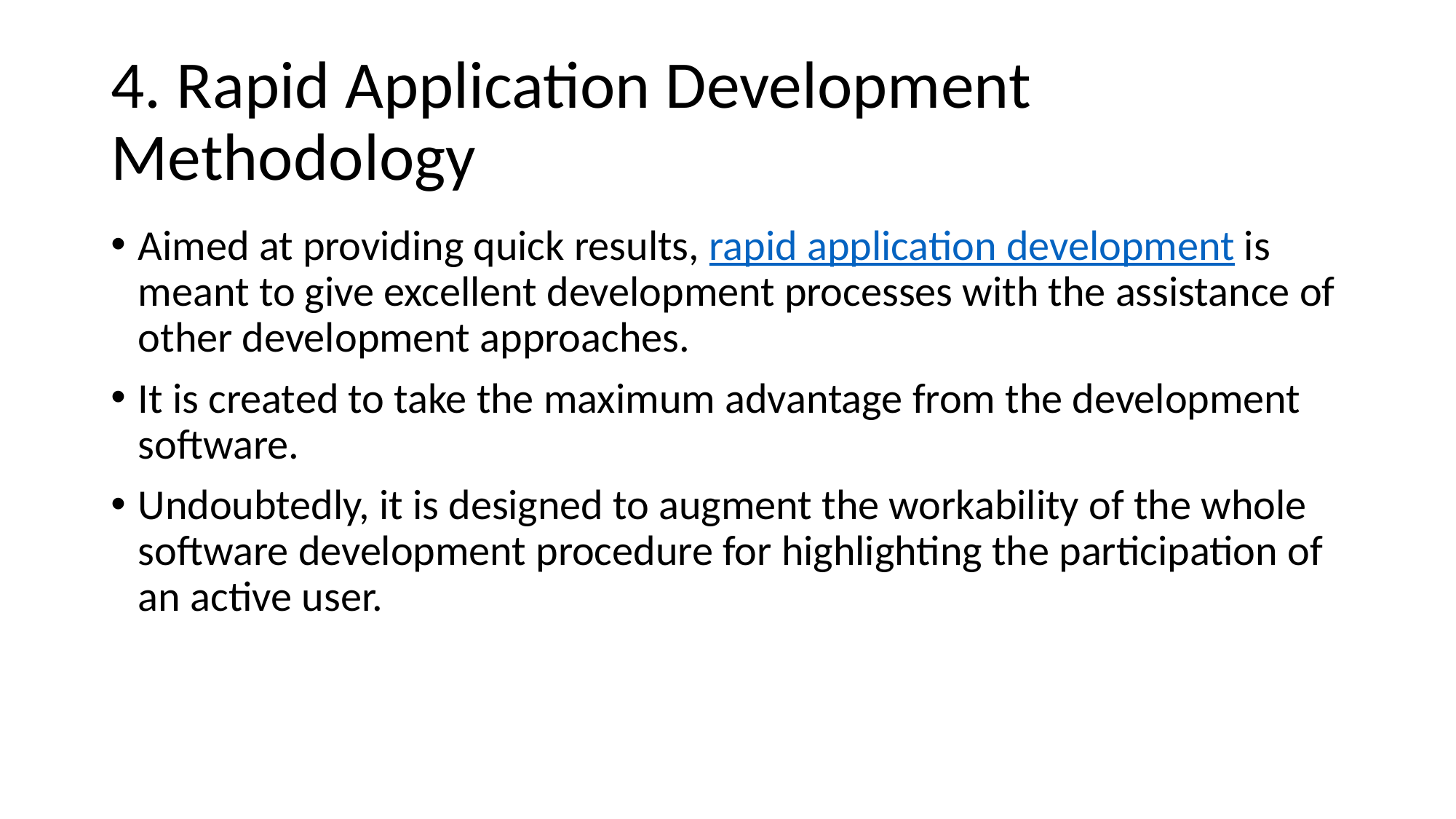

# 4. Rapid Application Development Methodology
Aimed at providing quick results, rapid application development is meant to give excellent development processes with the assistance of other development approaches.
It is created to take the maximum advantage from the development software.
Undoubtedly, it is designed to augment the workability of the whole software development procedure for highlighting the participation of an active user.